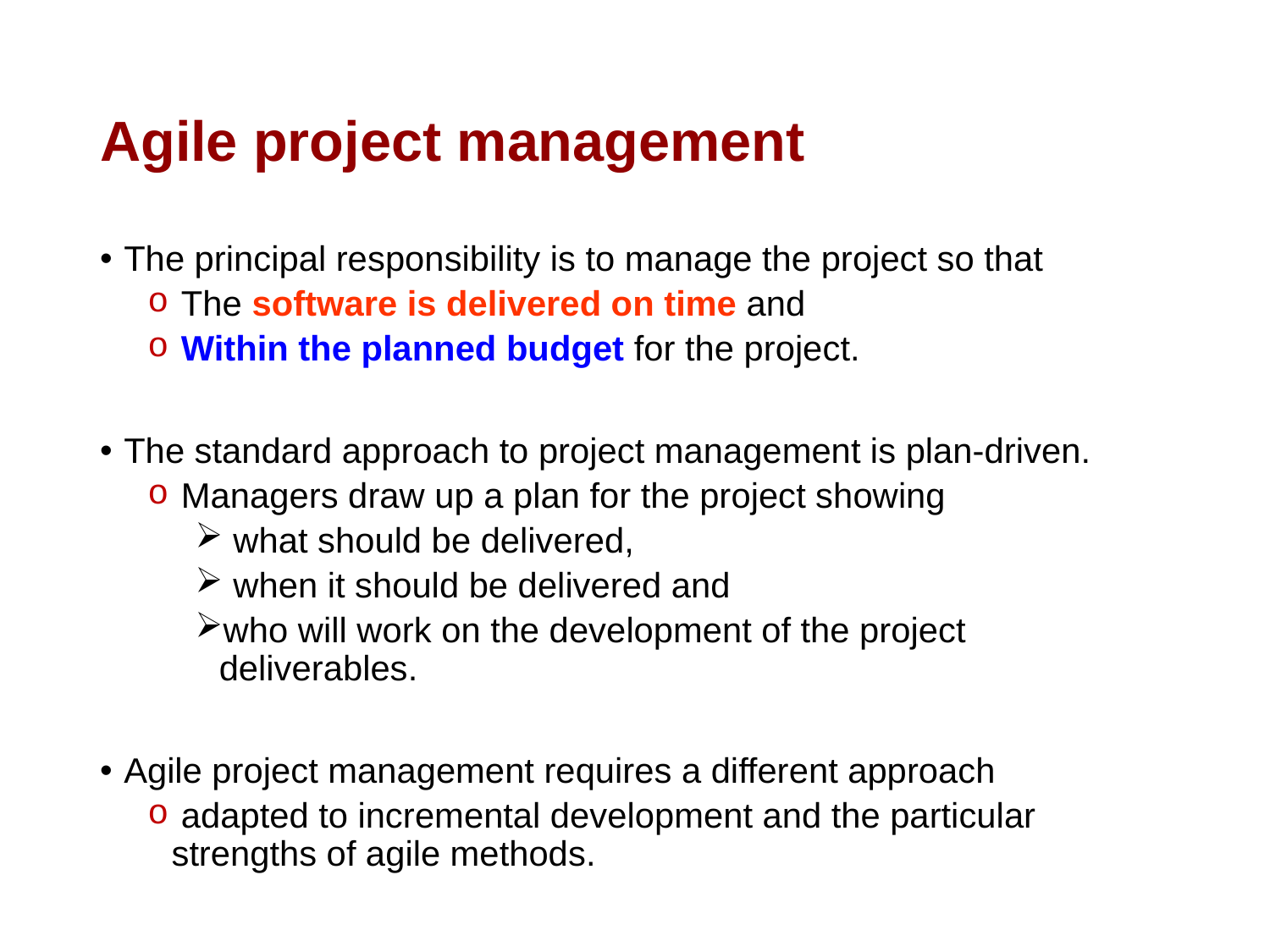

# Agile project management
The principal responsibility is to manage the project so that
 The software is delivered on time and
 Within the planned budget for the project.

The standard approach to project management is plan-driven.
 Managers draw up a plan for the project showing
 what should be delivered,
 when it should be delivered and
who will work on the development of the project deliverables.

Agile project management requires a different approach
 adapted to incremental development and the particular strengths of agile methods.